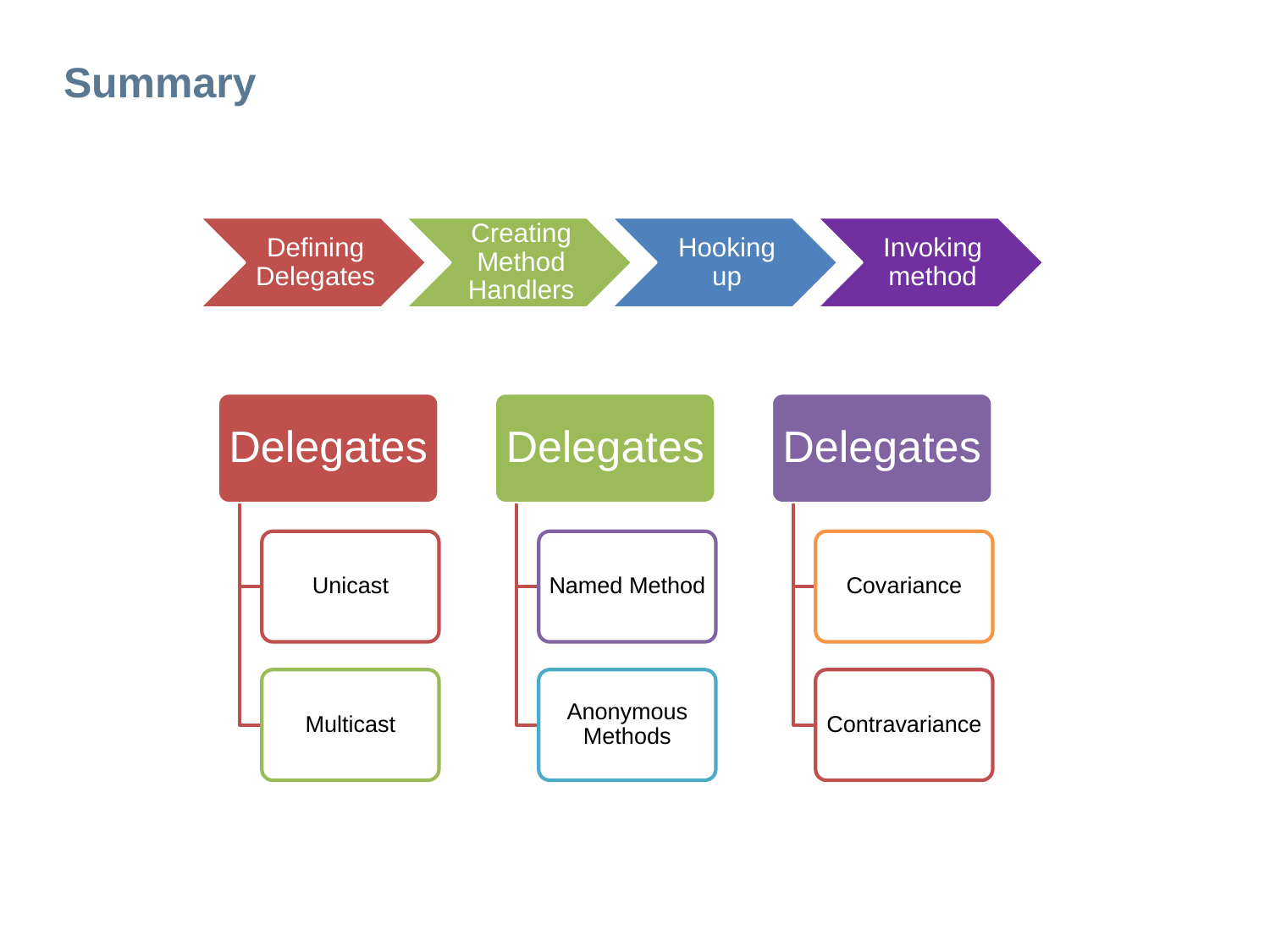

# Summary
Defining Delegates
Creating Method Handlers
Hooking up
Invoking method
Delegates
Unicast
Multicast
Delegates
Named Method
Anonymous Methods
Delegates
Covariance
Contravariance